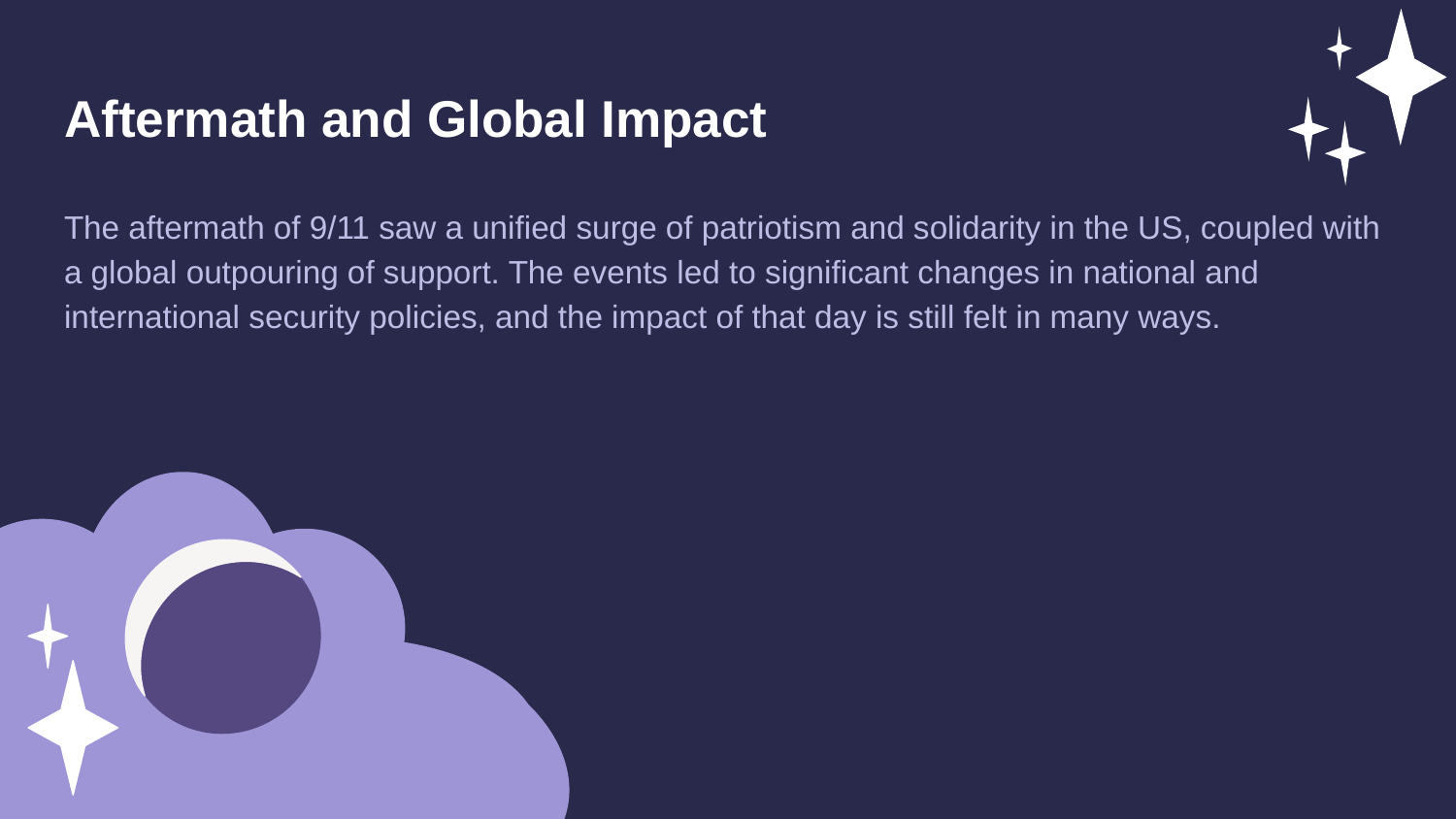

Aftermath and Global Impact
The aftermath of 9/11 saw a unified surge of patriotism and solidarity in the US, coupled with a global outpouring of support. The events led to significant changes in national and international security policies, and the impact of that day is still felt in many ways.